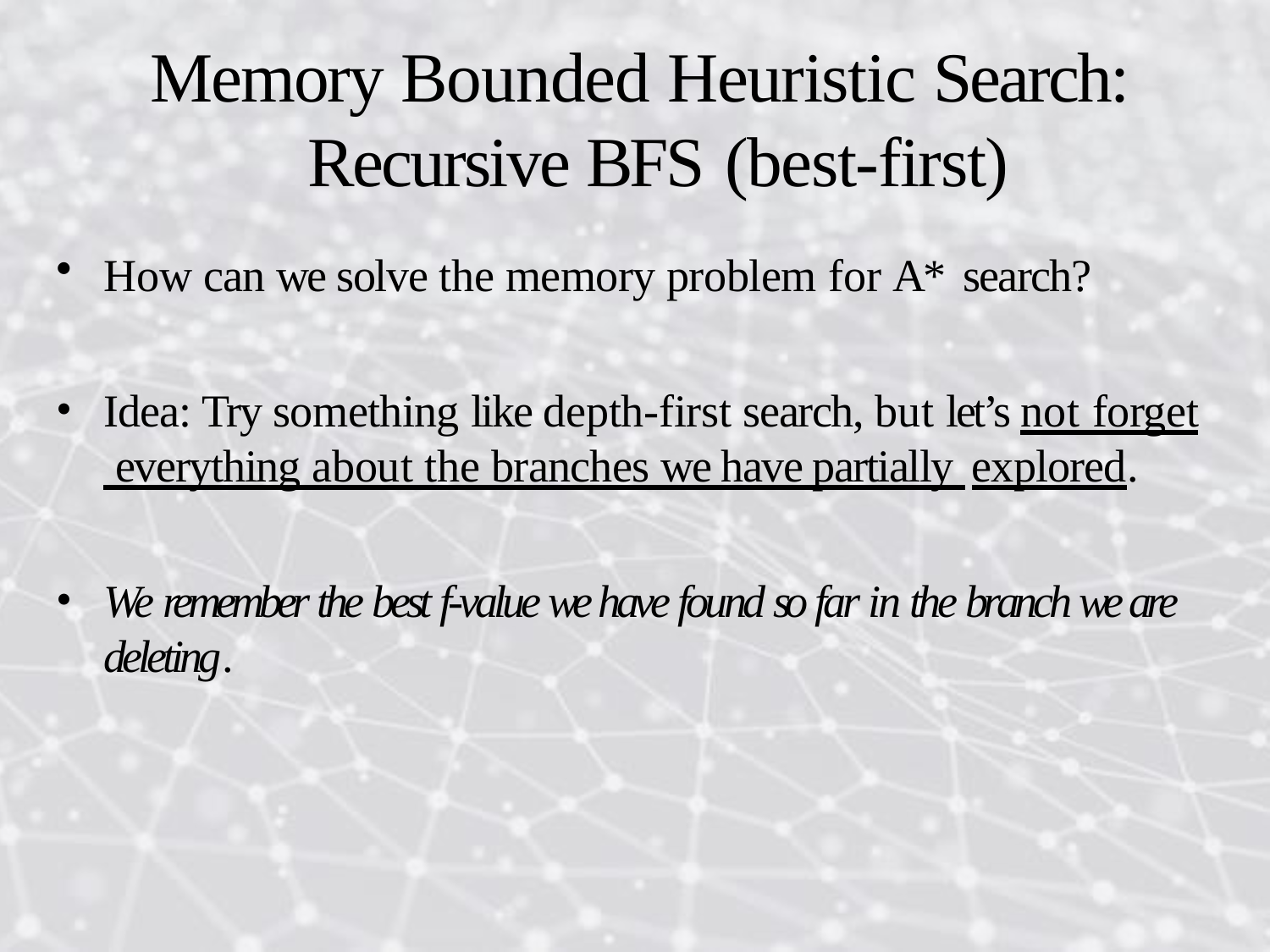

# Memory Bounded Heuristic Search:  Recursive BFS (best-first)
How can we solve the memory problem for A* search?

Idea: Try something like depth-first search, but let’s not forget  everything about the branches we have partially explored.

We remember the best f-value we have found so far in the branch we are  deleting.